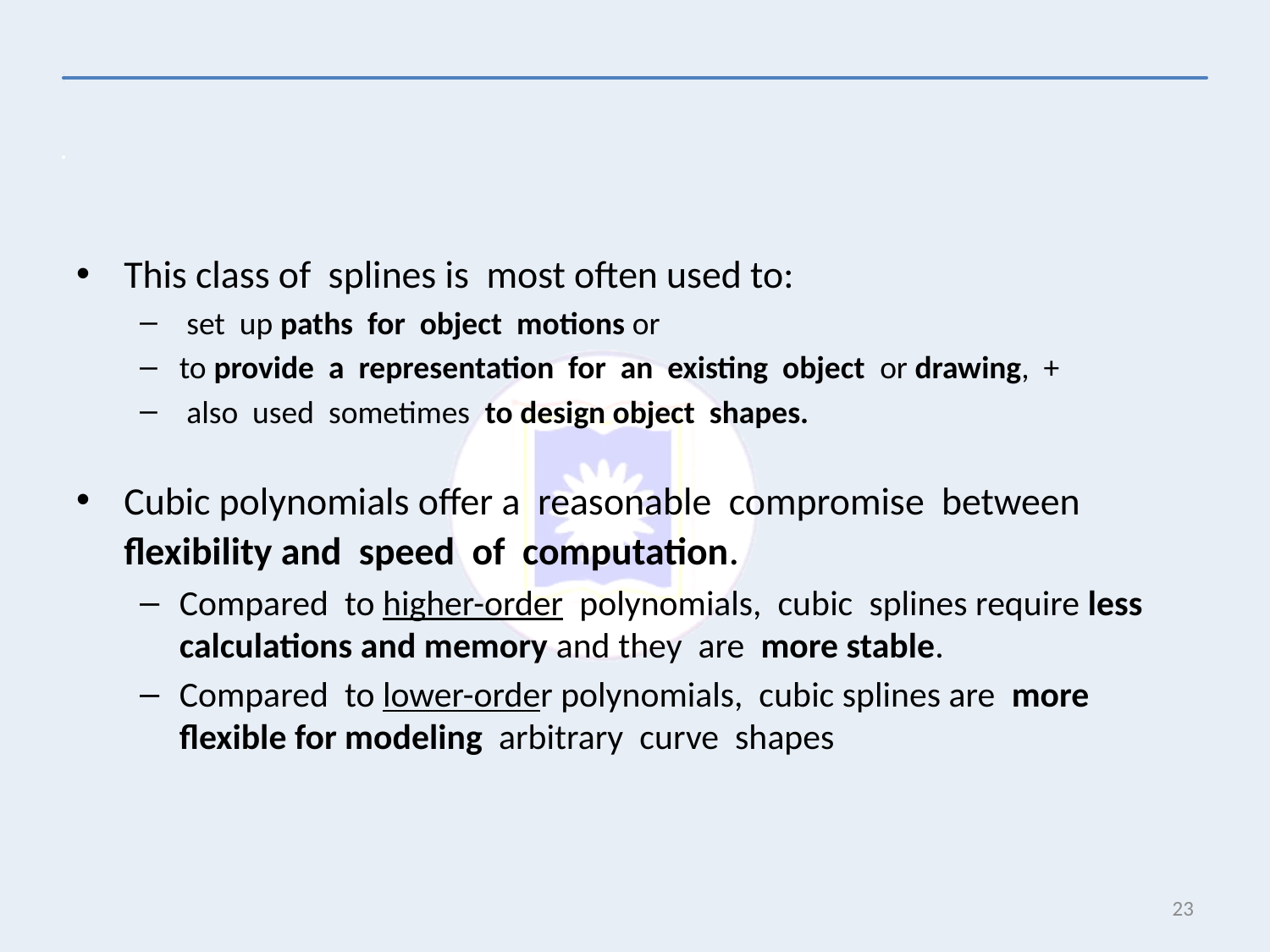

This class of  splines is  most often used to:
 set  up paths  for  object  motions or
to provide  a  representation  for  an  existing  object  or drawing,  +
 also  used  sometimes  to design object  shapes.
Cubic polynomials offer a  reasonable  compromise  between  flexibility and  speed  of  computation.
Compared  to higher-order  polynomials,  cubic  splines require less  calculations and memory and they  are  more stable.
Compared  to lower-order polynomials,  cubic splines are  more flexible for modeling  arbitrary  curve  shapes
23